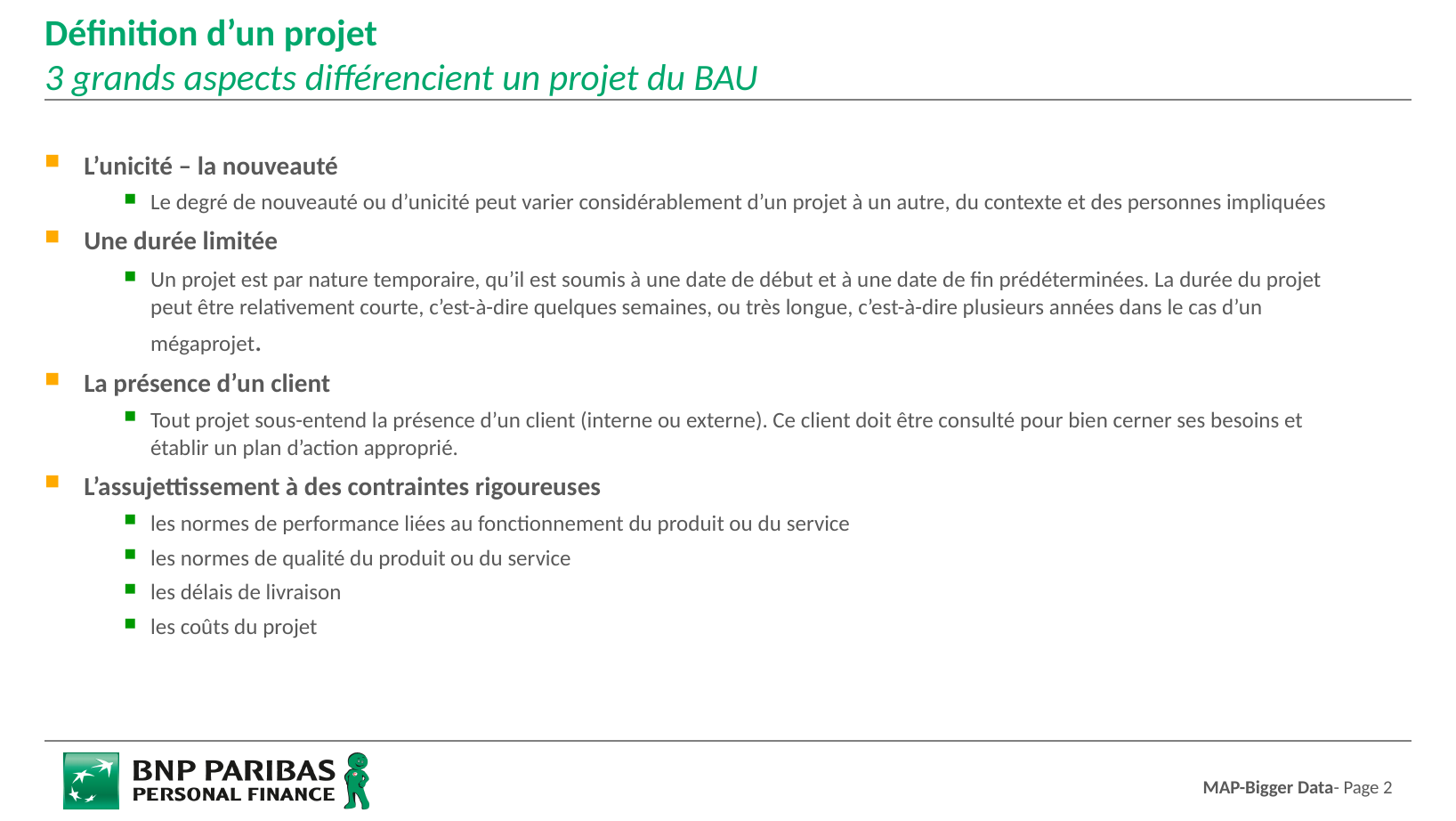

# Définition d’un projet 3 grands aspects différencient un projet du BAU
L’unicité – la nouveauté
Le degré de nouveauté ou d’unicité peut varier considérablement d’un projet à un autre, du contexte et des personnes impliquées
Une durée limitée
Un projet est par nature temporaire, qu’il est soumis à une date de début et à une date de fin prédéterminées. La durée du projet peut être relativement courte, c’est-à-dire quelques semaines, ou très longue, c’est-à-dire plusieurs années dans le cas d’un mégaprojet.
La présence d’un client
Tout projet sous-entend la présence d’un client (interne ou externe). Ce client doit être consulté pour bien cerner ses besoins et établir un plan d’action approprié.
L’assujettissement à des contraintes rigoureuses
les normes de performance liées au fonctionnement du produit ou du service
les normes de qualité du produit ou du service
les délais de livraison
les coûts du projet